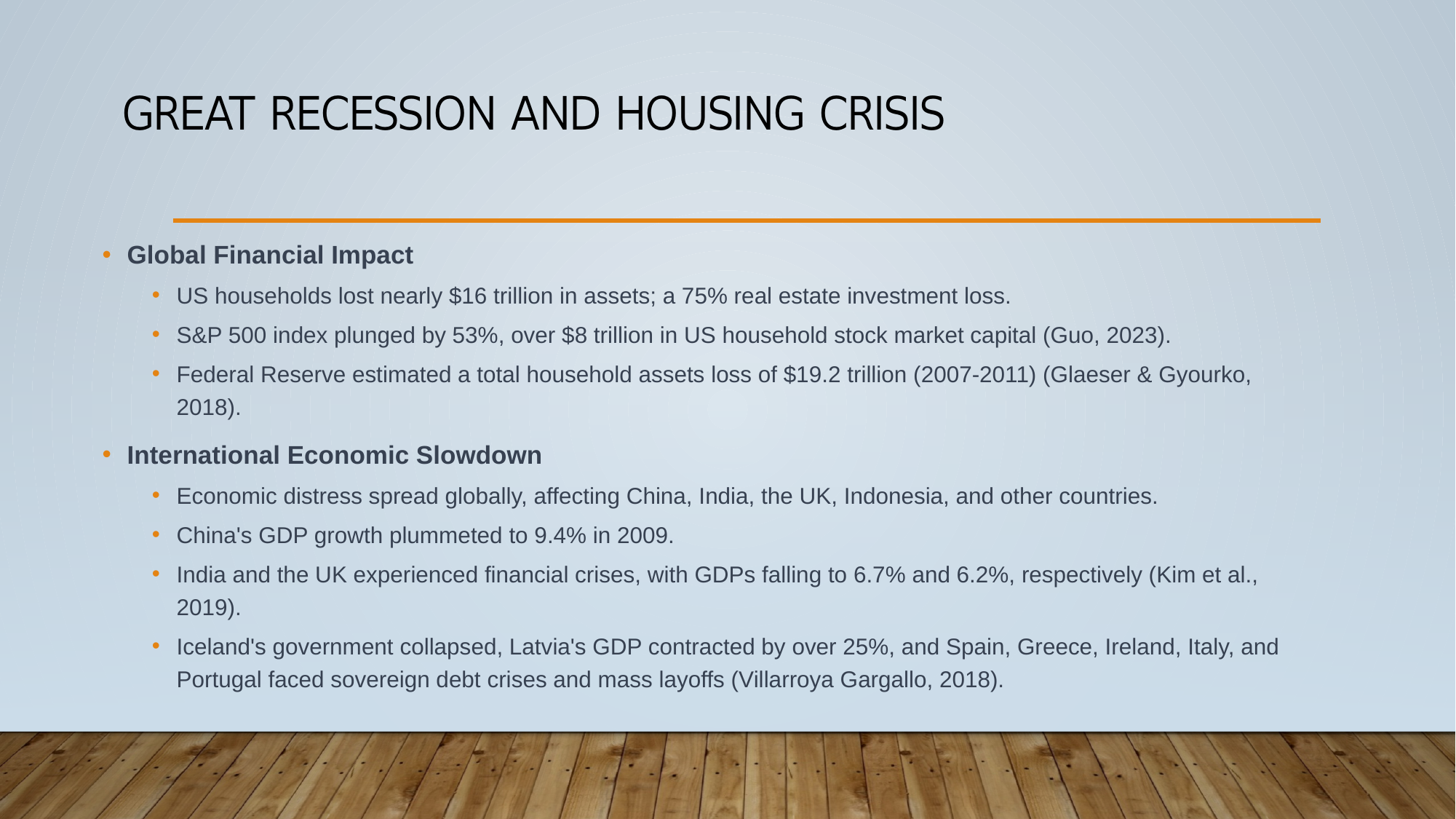

# Great Recession and Housing Crisis
Global Financial Impact
US households lost nearly $16 trillion in assets; a 75% real estate investment loss.
S&P 500 index plunged by 53%, over $8 trillion in US household stock market capital (Guo, 2023).
Federal Reserve estimated a total household assets loss of $19.2 trillion (2007-2011) (Glaeser & Gyourko, 2018).
International Economic Slowdown
Economic distress spread globally, affecting China, India, the UK, Indonesia, and other countries.
China's GDP growth plummeted to 9.4% in 2009.
India and the UK experienced financial crises, with GDPs falling to 6.7% and 6.2%, respectively (Kim et al., 2019).
Iceland's government collapsed, Latvia's GDP contracted by over 25%, and Spain, Greece, Ireland, Italy, and Portugal faced sovereign debt crises and mass layoffs (Villarroya Gargallo, 2018).